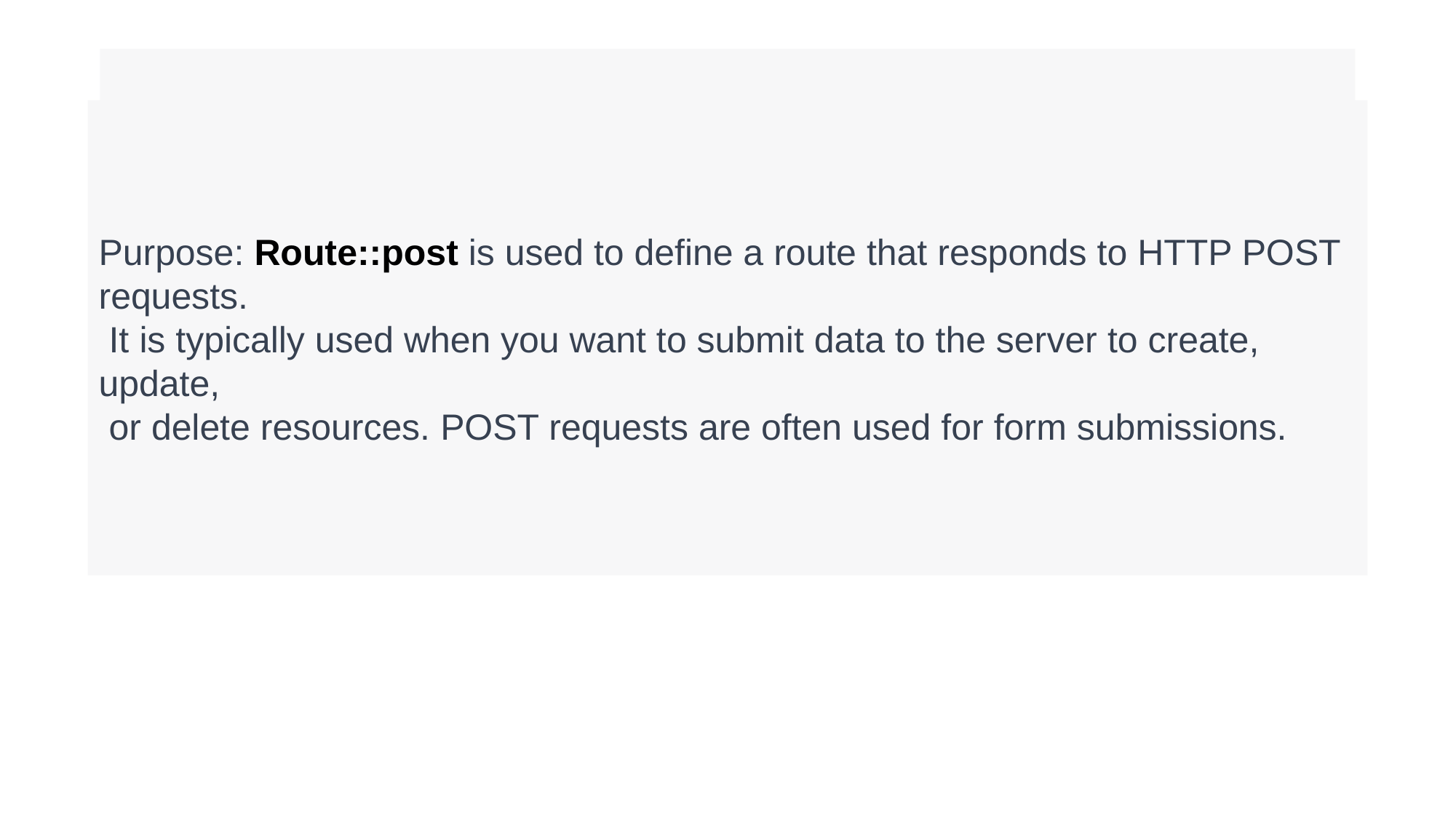

# Route::post:
Purpose: Route::post is used to define a route that responds to HTTP POST requests.
 It is typically used when you want to submit data to the server to create, update,
 or delete resources. POST requests are often used for form submissions.